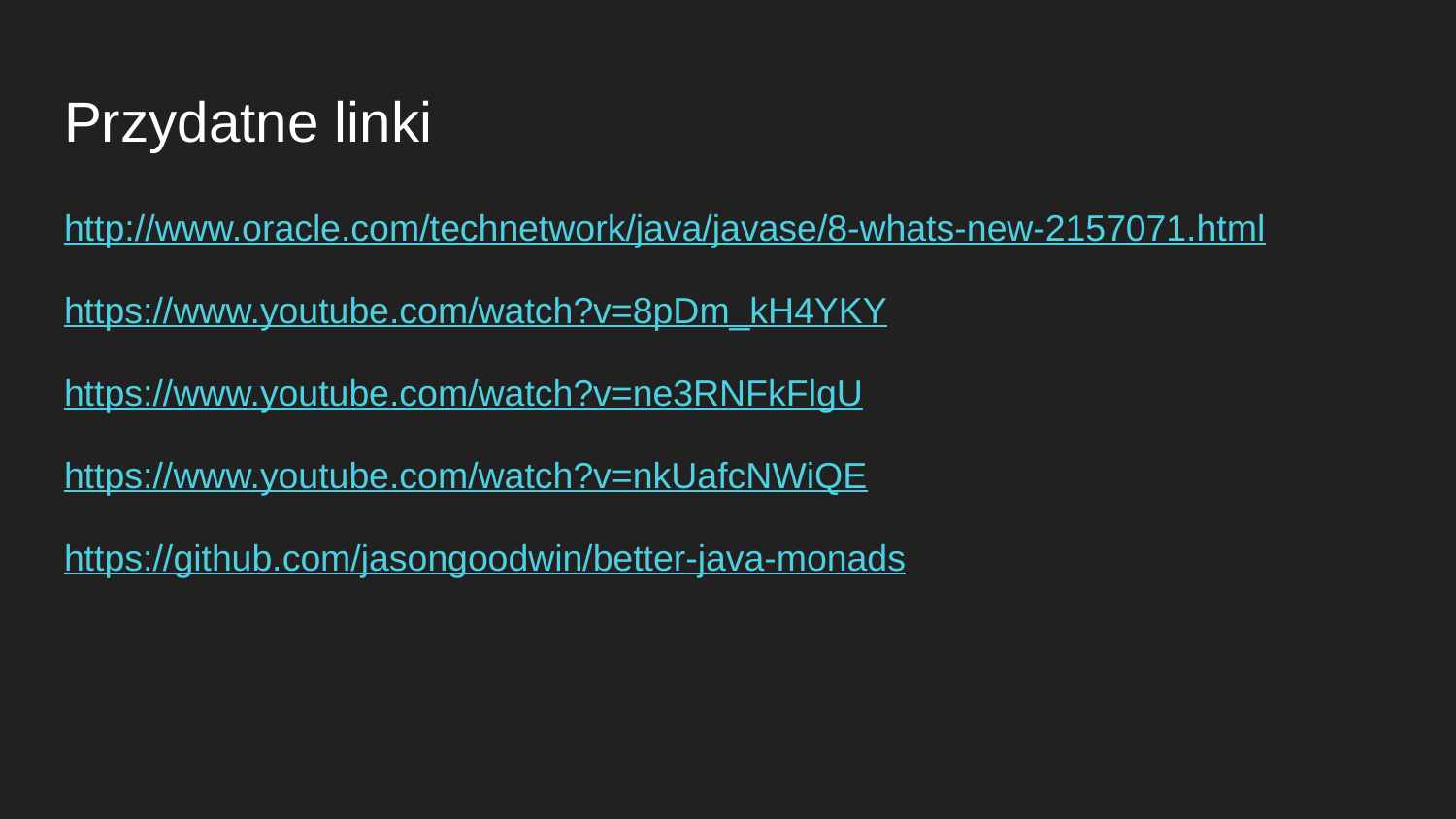

# Przydatne linki
http://www.oracle.com/technetwork/java/javase/8-whats-new-2157071.html
https://www.youtube.com/watch?v=8pDm_kH4YKY
https://www.youtube.com/watch?v=ne3RNFkFlgU
https://www.youtube.com/watch?v=nkUafcNWiQE
https://github.com/jasongoodwin/better-java-monads